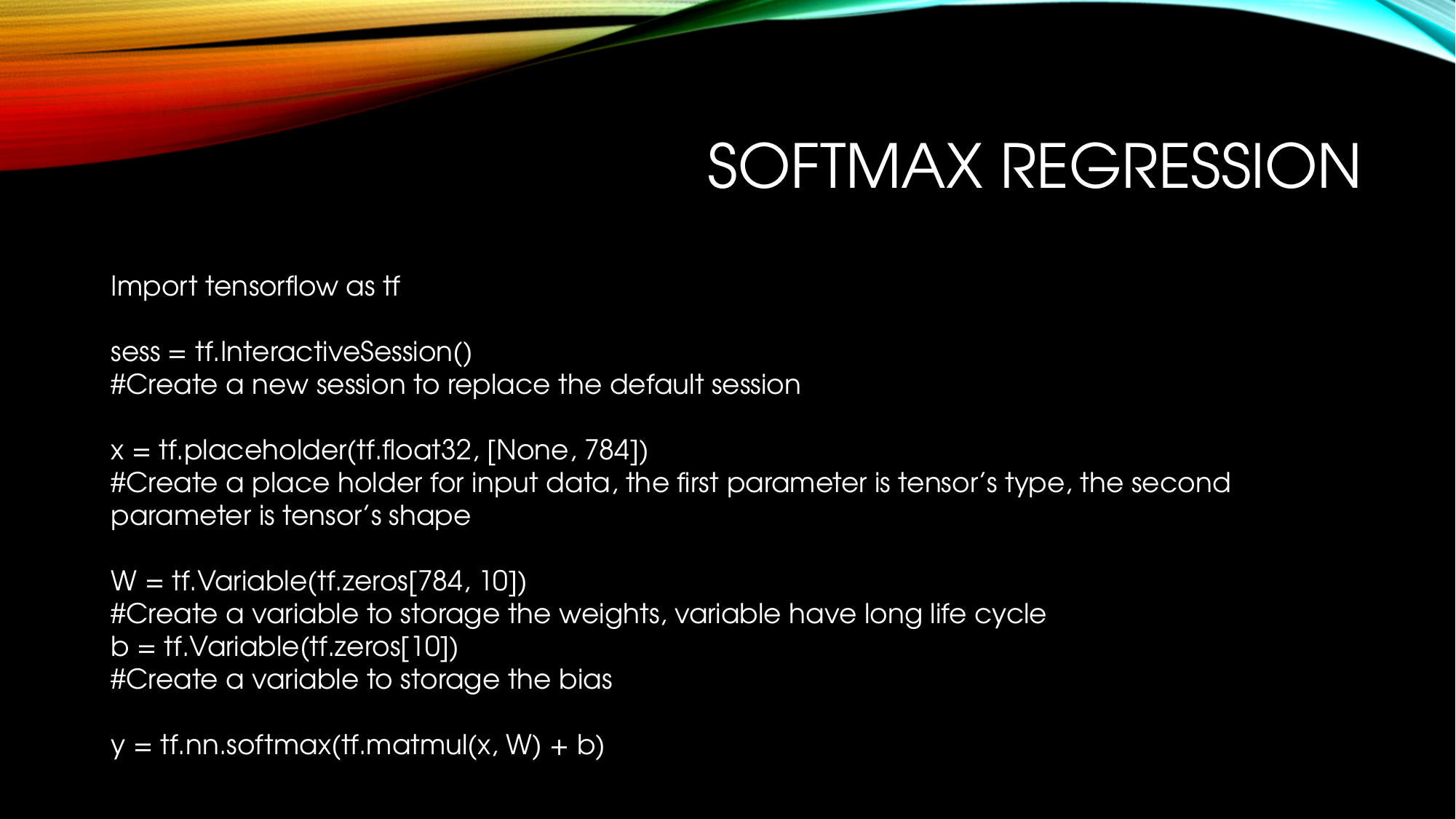

# SoftMAx Regression
Import tensorflow as tf

sess = tf.InteractiveSession()
#Create a new session to replace the default session

x = tf.placeholder(tf.float32, [None, 784])
#Create a place holder for input data, the first parameter is tensor’s type, the second parameter is tensor’s shape

W = tf.Variable(tf.zeros[784, 10])
#Create a variable to storage the weights, variable have long life cycle
b = tf.Variable(tf.zeros[10])
#Create a variable to storage the bias

y = tf.nn.softmax(tf.matmul(x, W) + b)